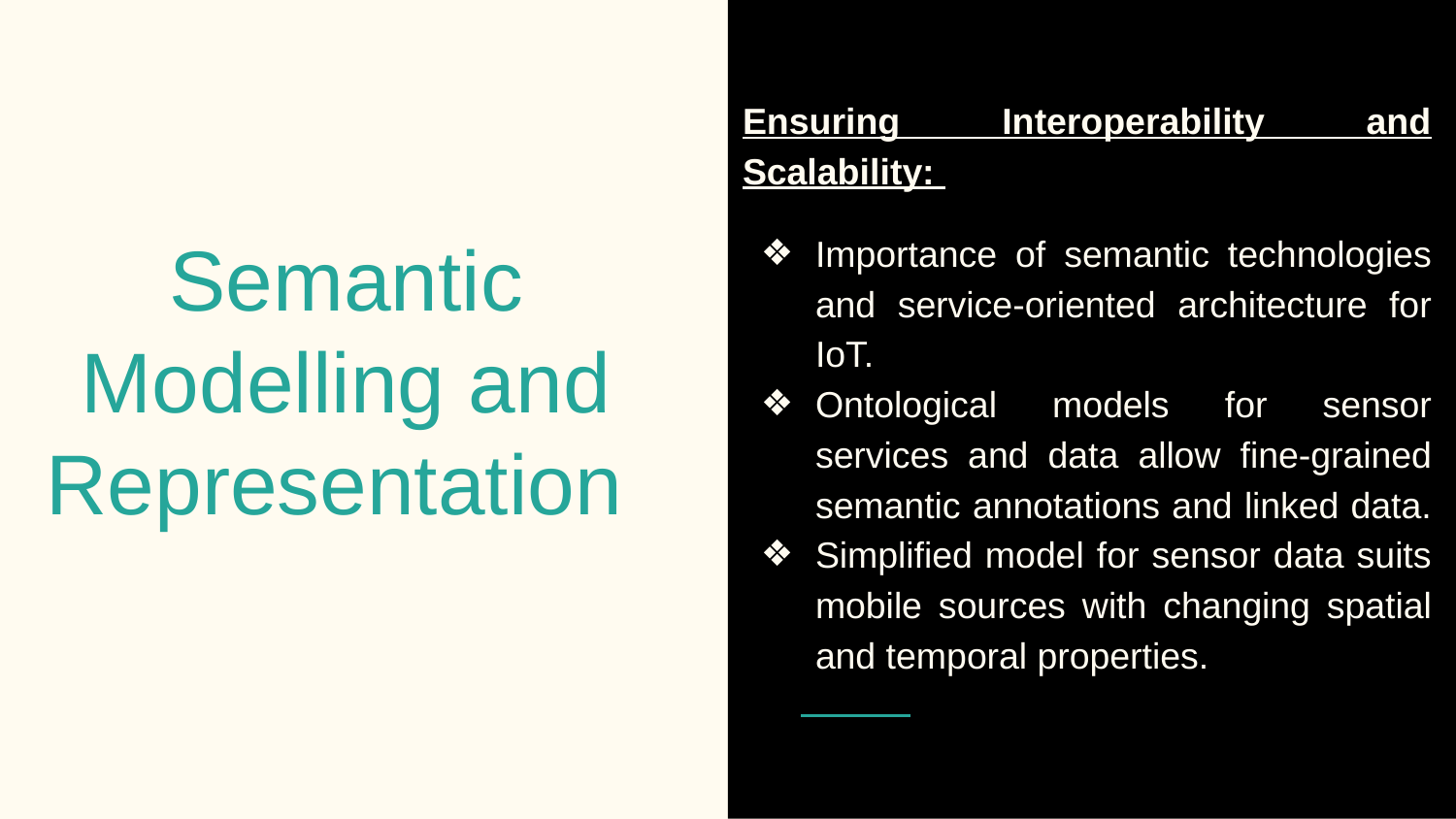

Ensuring Interoperability and Scalability:
Importance of semantic technologies and service-oriented architecture for IoT.
Ontological models for sensor services and data allow fine-grained semantic annotations and linked data.
Simplified model for sensor data suits mobile sources with changing spatial and temporal properties.

# Semantic Modelling and Representation